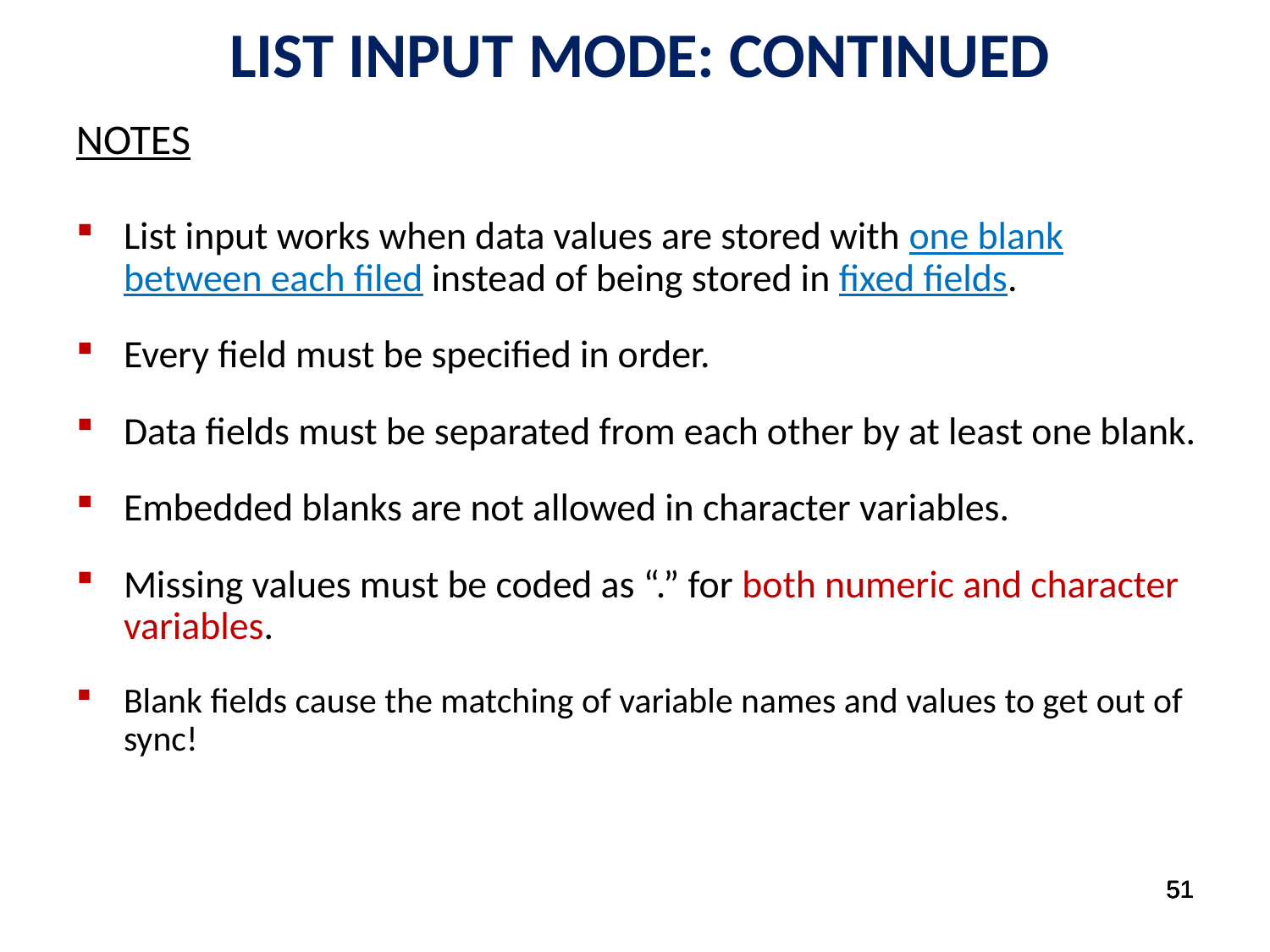

LIST INPUT MODE: CONTINUED
NOTES

List input works when data values are stored with one blank between each filed instead of being stored in fixed fields.

Every field must be specified in order.

Data fields must be separated from each other by at least one blank.

Embedded blanks are not allowed in character variables.

Missing values must be coded as “.” for both numeric and character variables.

Blank fields cause the matching of variable names and values to get out of sync!
51
51
51
51
51
51
51